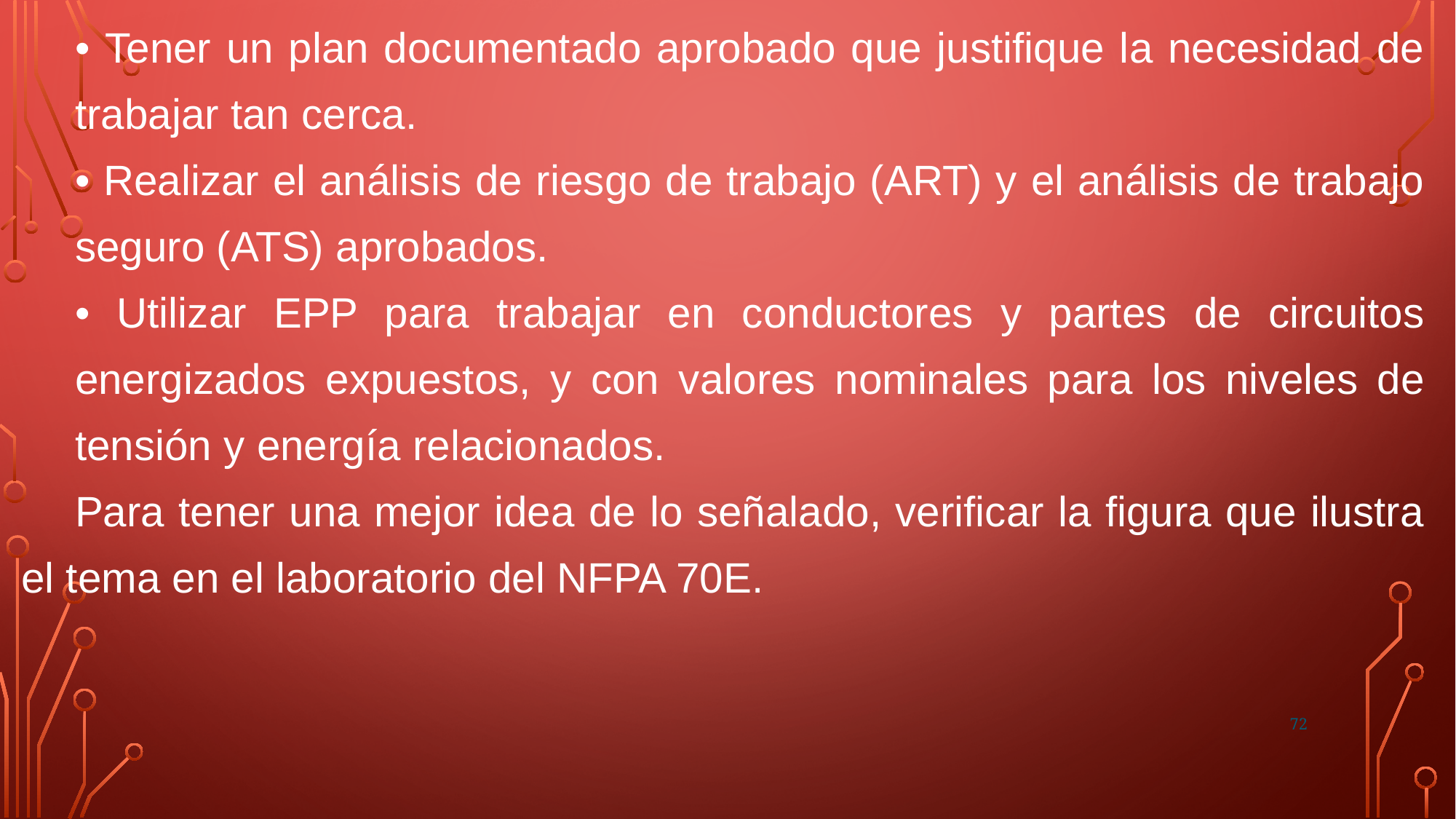

• Tener un plan documentado aprobado que justifique la necesidad de trabajar tan cerca.
• Realizar el análisis de riesgo de trabajo (ART) y el análisis de trabajo seguro (ATS) aprobados.
• Utilizar EPP para trabajar en conductores y partes de circuitos energizados expuestos, y con valores nominales para los niveles de tensión y energía relacionados.
Para tener una mejor idea de lo señalado, verificar la figura que ilustra el tema en el laboratorio del NFPA 70E.
72